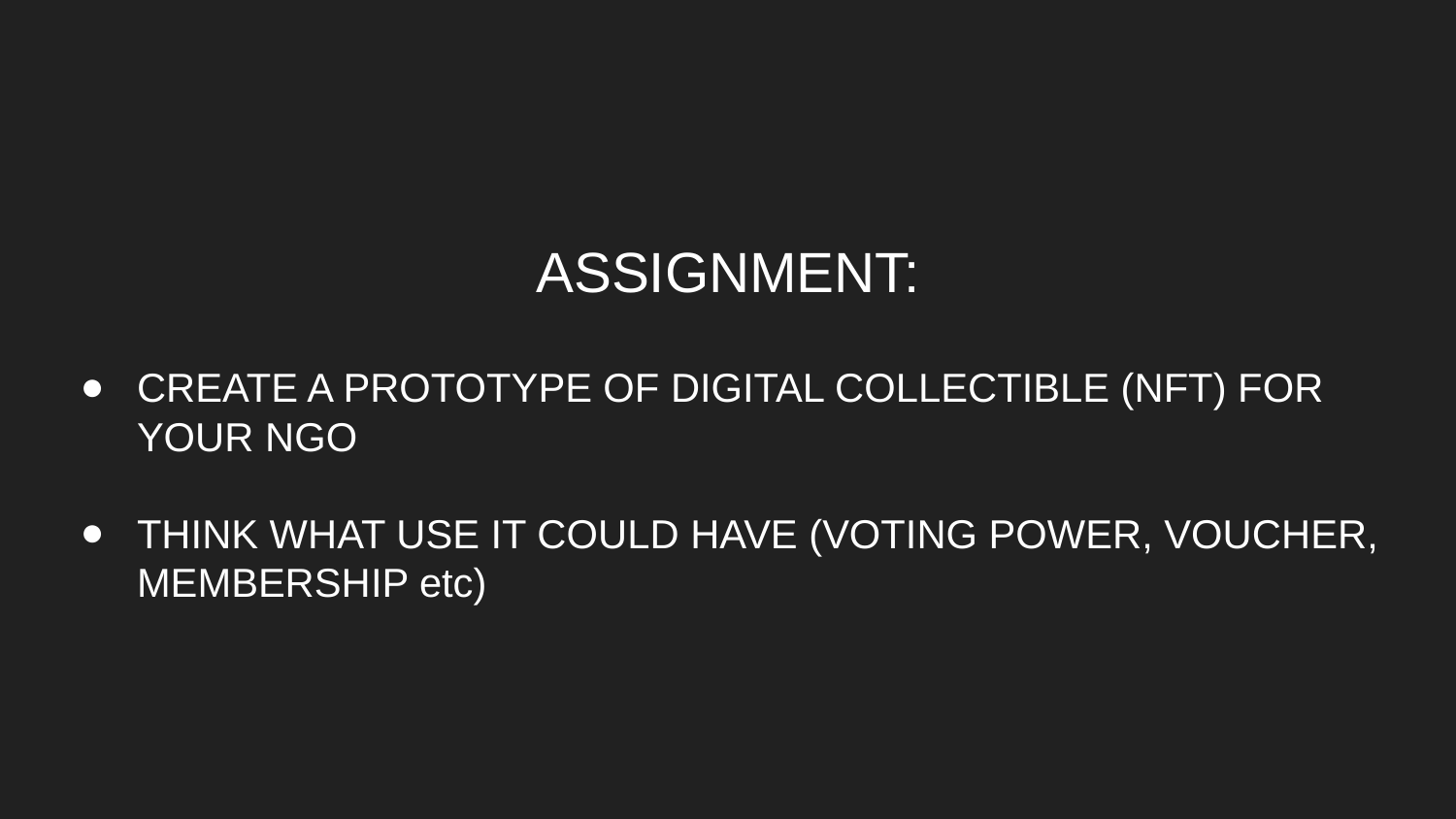

ASSIGNMENT:

CREATE A PROTOTYPE OF DIGITAL COLLECTIBLE (NFT) FOR YOUR NGO

THINK WHAT USE IT COULD HAVE (VOTING POWER, VOUCHER, MEMBERSHIP etc)